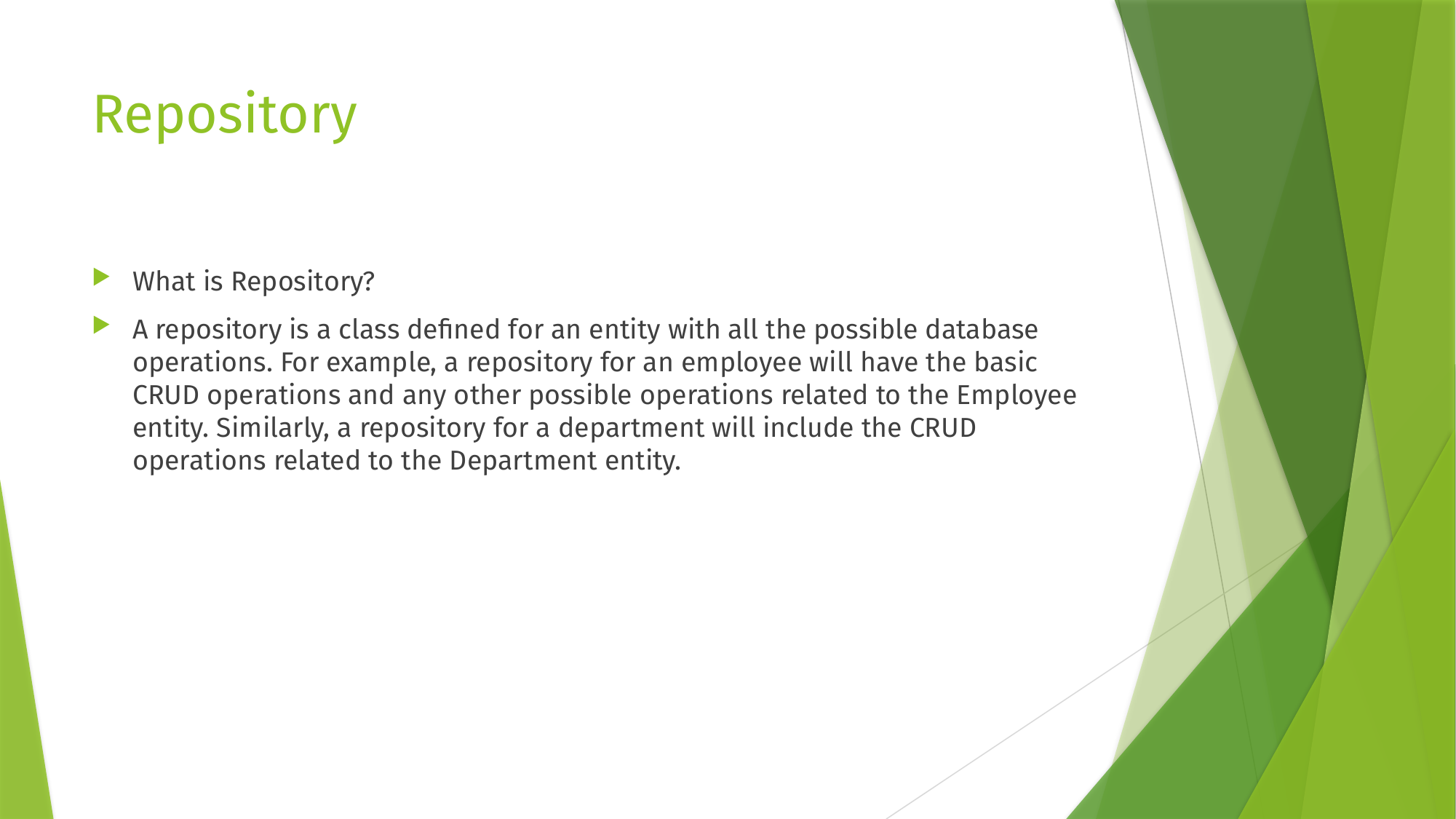

# Repository
What is Repository?
A repository is a class defined for an entity with all the possible database operations. For example, a repository for an employee will have the basic CRUD operations and any other possible operations related to the Employee entity. Similarly, a repository for a department will include the CRUD operations related to the Department entity.